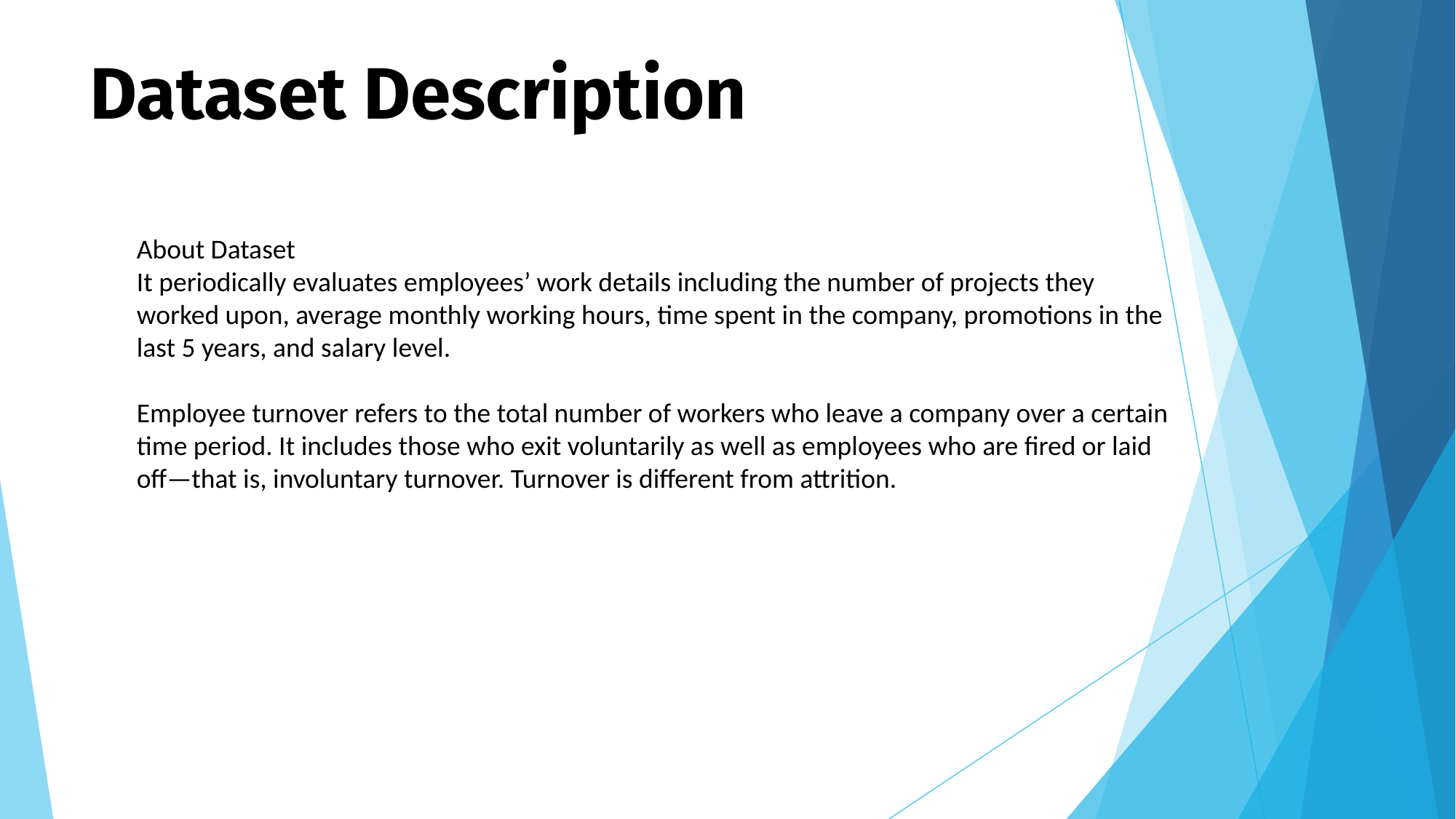

# Dataset Description
About Dataset
It periodically evaluates employees’ work details including the number of projects they worked upon, average monthly working hours, time spent in the company, promotions in the last 5 years, and salary level.

Employee turnover refers to the total number of workers who leave a company over a certain time period. It includes those who exit voluntarily as well as employees who are fired or laid off—that is, involuntary turnover. Turnover is different from attrition.